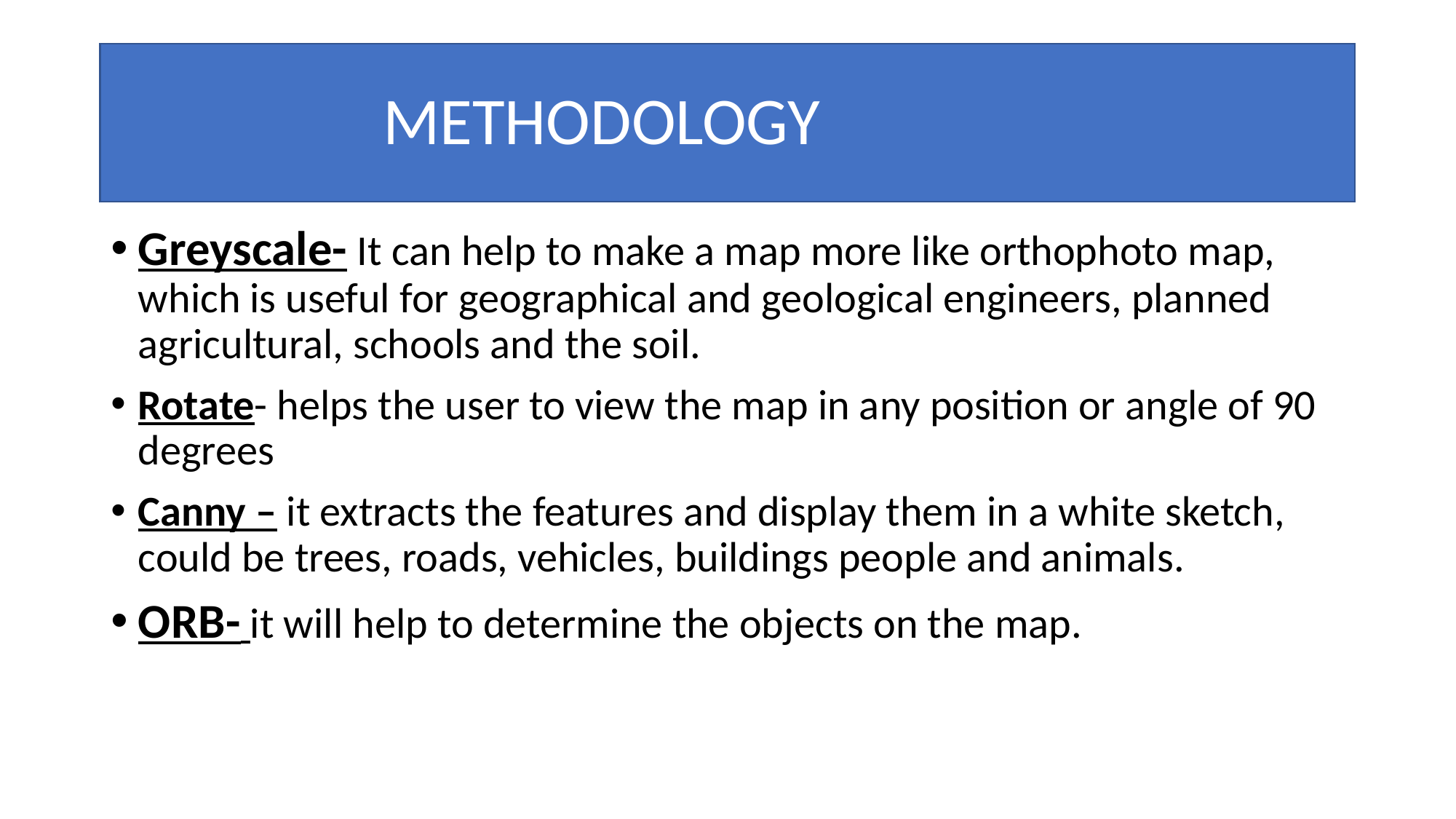

# METHODOLOGY
Greyscale- It can help to make a map more like orthophoto map, which is useful for geographical and geological engineers, planned agricultural, schools and the soil.
Rotate- helps the user to view the map in any position or angle of 90 degrees
Canny – it extracts the features and display them in a white sketch, could be trees, roads, vehicles, buildings people and animals.
ORB- it will help to determine the objects on the map.